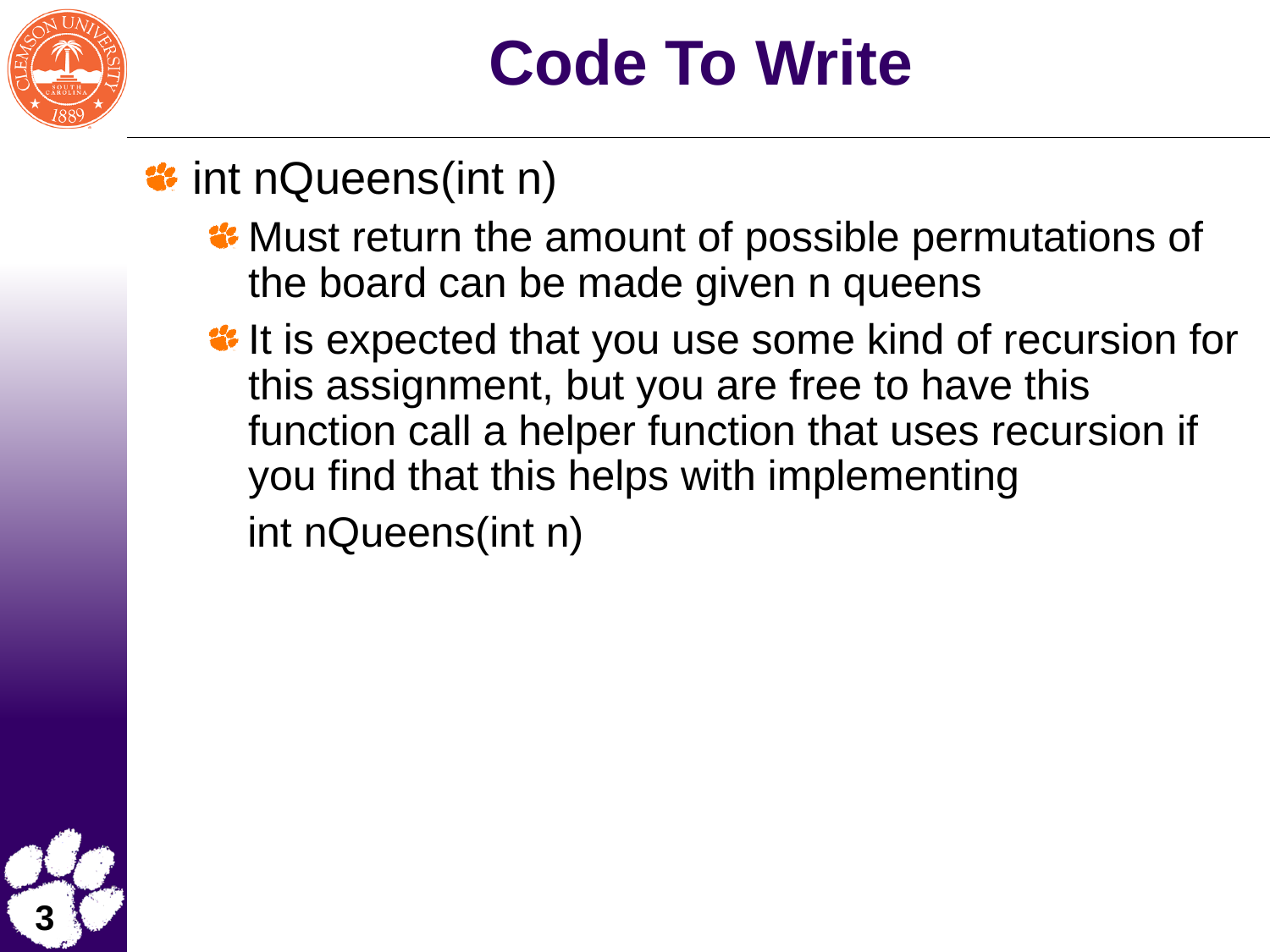

# Code To Write
int nQueens(int n)
Must return the amount of possible permutations of the board can be made given n queens
It is expected that you use some kind of recursion for this assignment, but you are free to have this function call a helper function that uses recursion if you find that this helps with implementing
    int nQueens(int n)